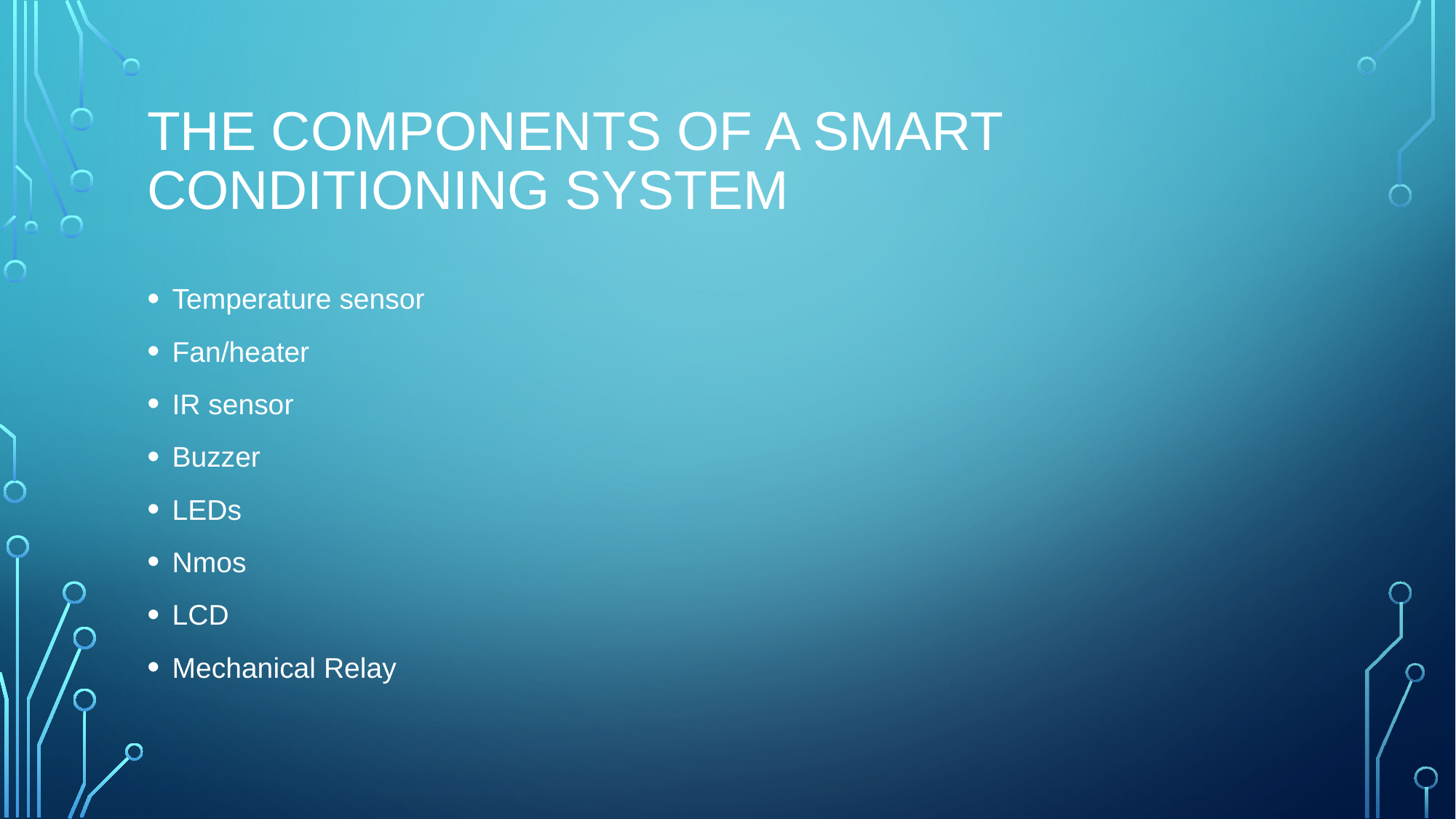

# The Components of a smart conditioning system
Temperature sensor
Fan/heater
IR sensor
Buzzer
LEDs
Nmos
LCD
Mechanical Relay